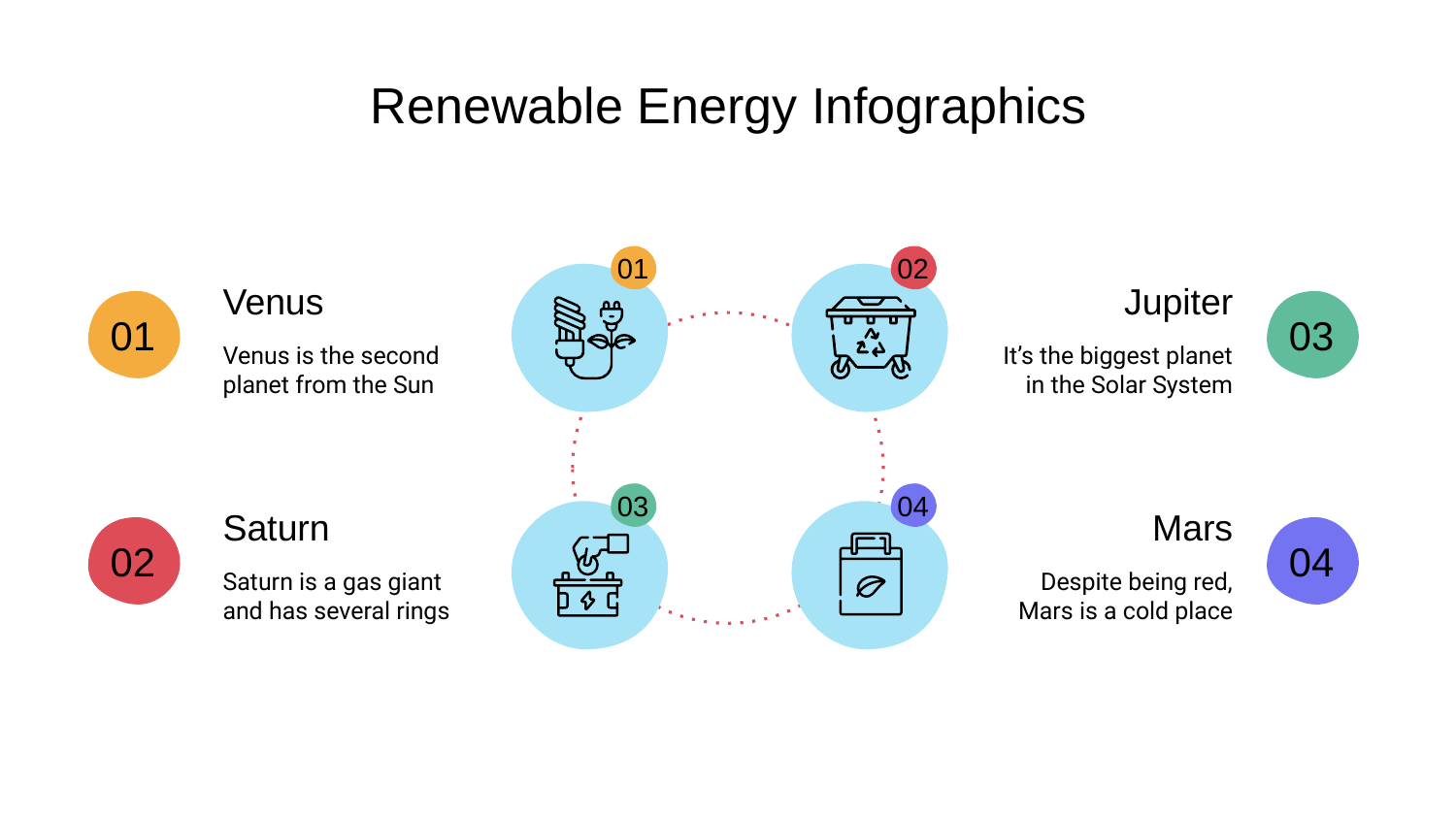

# Renewable Energy Infographics

01

02

Venus
Venus is the second planet from the Sun
Jupiter
It’s the biggest planet in the Solar System

01

03

03

04
Saturn
Saturn is a gas giant and has several rings
Mars
Despite being red, Mars is a cold place

02

04